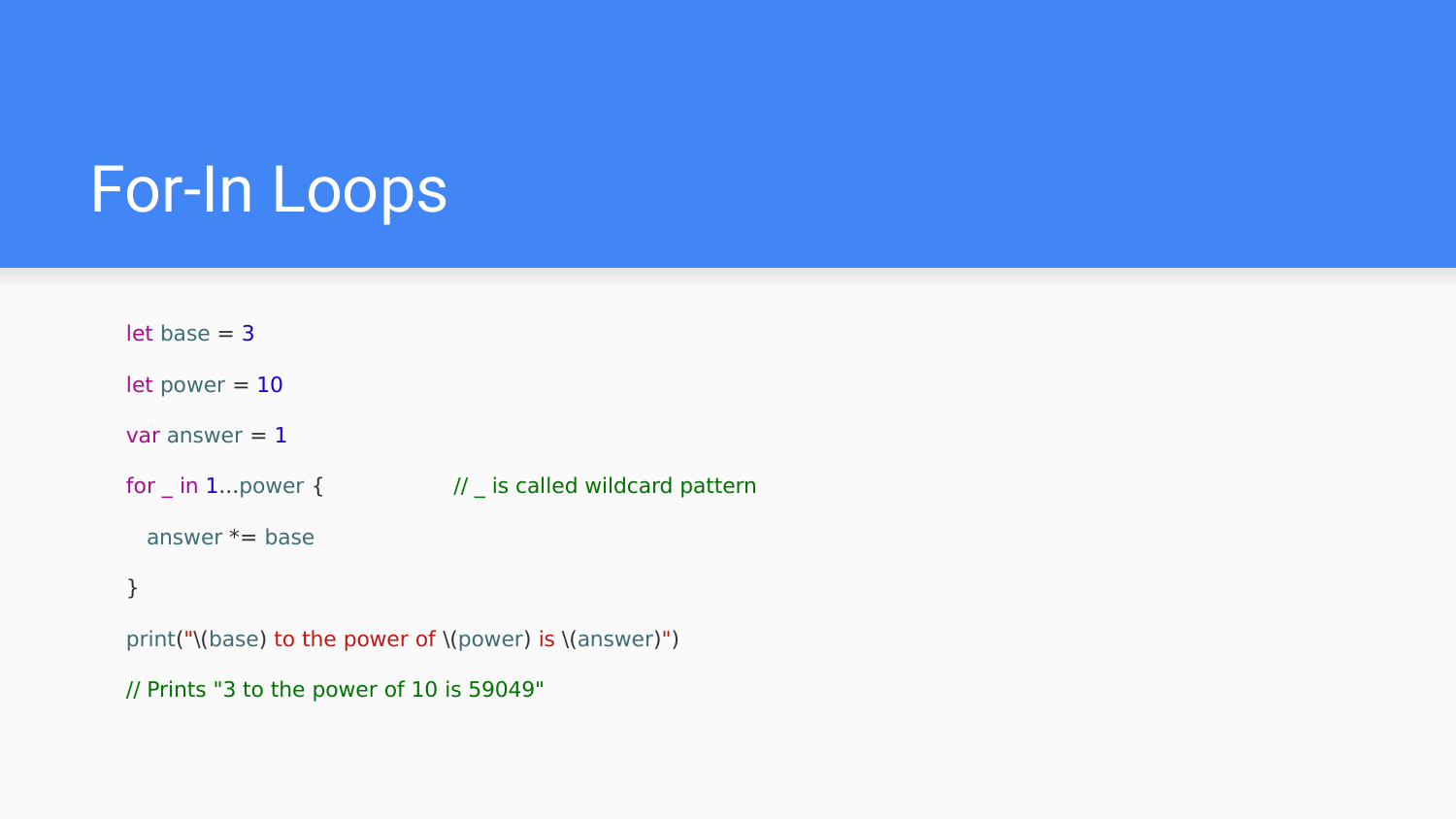

# For-In Loops
let base = 3
let power = 10
var answer = 1
for _ in 1...power { 	// _ is called wildcard pattern
   answer *= base
}
print("\(base) to the power of \(power) is \(answer)")
// Prints "3 to the power of 10 is 59049"